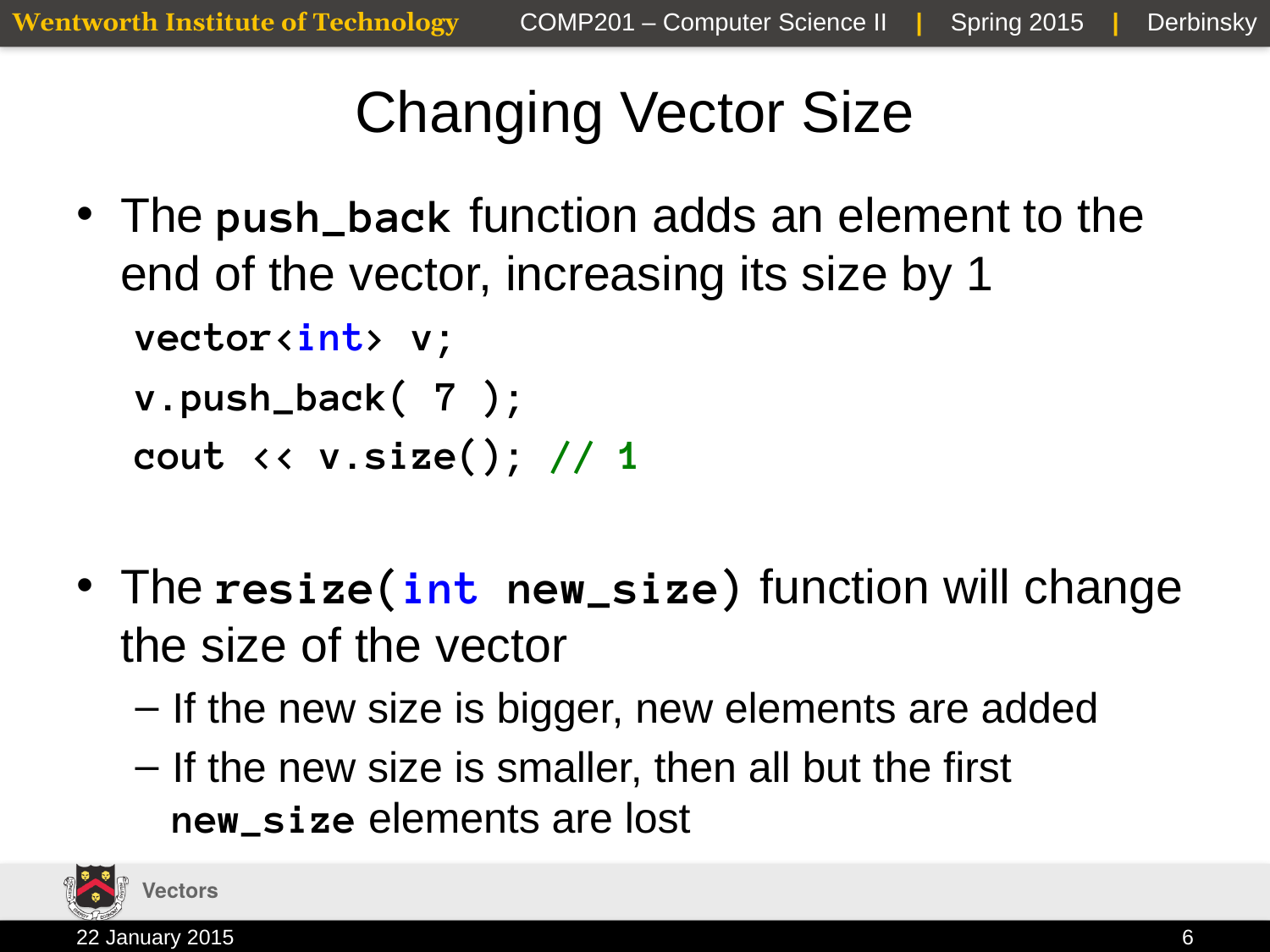

# Changing Vector Size
The push_back function adds an element to the end of the vector, increasing its size by 1
vector<int> v;
v.push_back( 7 );
cout << v.size(); // 1

The resize(int new_size) function will change the size of the vector
If the new size is bigger, new elements are added
If the new size is smaller, then all but the first new_size elements are lost
Vectors
22 January 2015
6